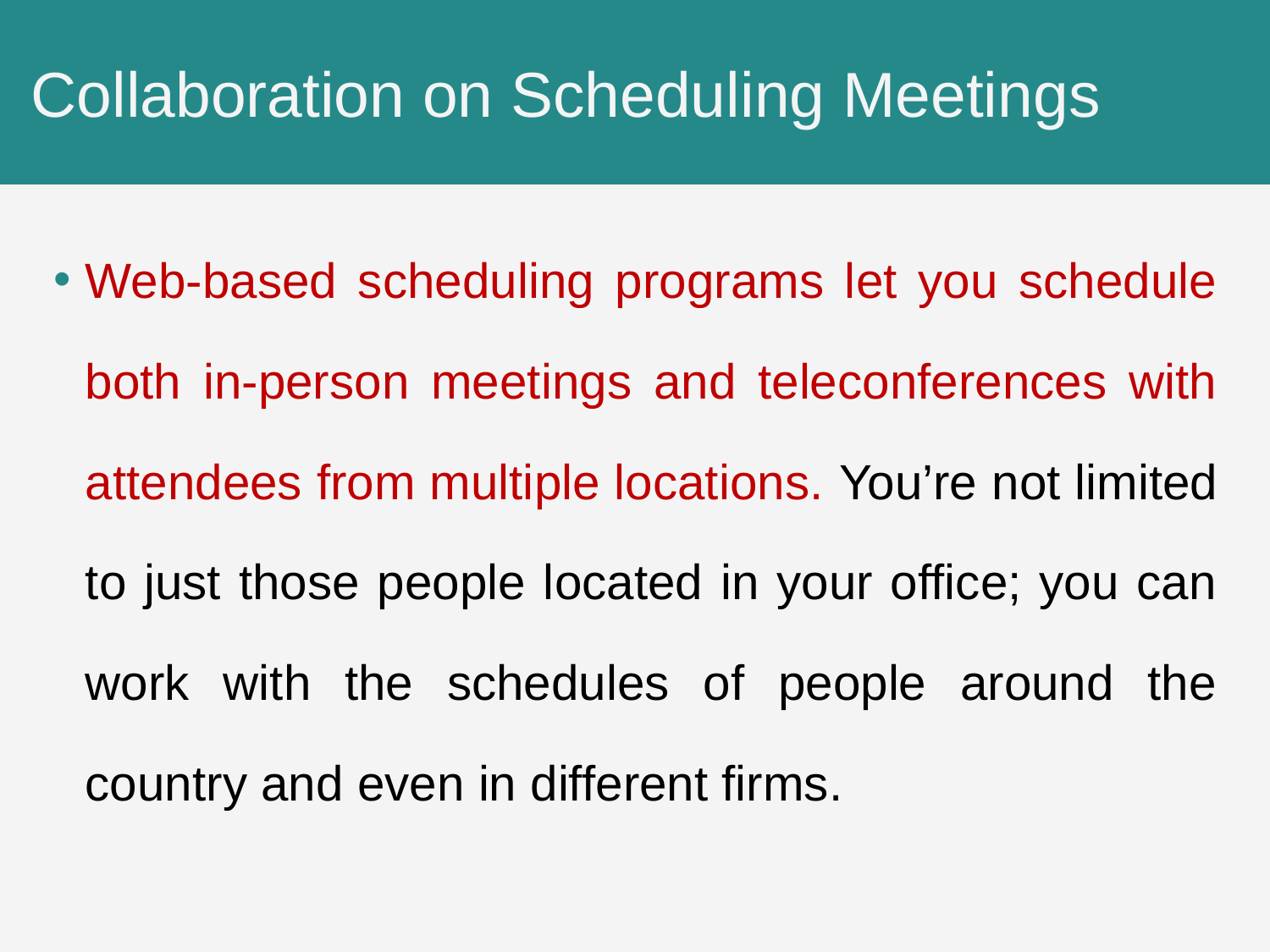

# Collaboration on Scheduling Meetings
Web-based scheduling programs let you schedule both in-person meetings and teleconferences with attendees from multiple locations. You’re not limited to just those people located in your office; you can work with the schedules of people around the country and even in different firms.